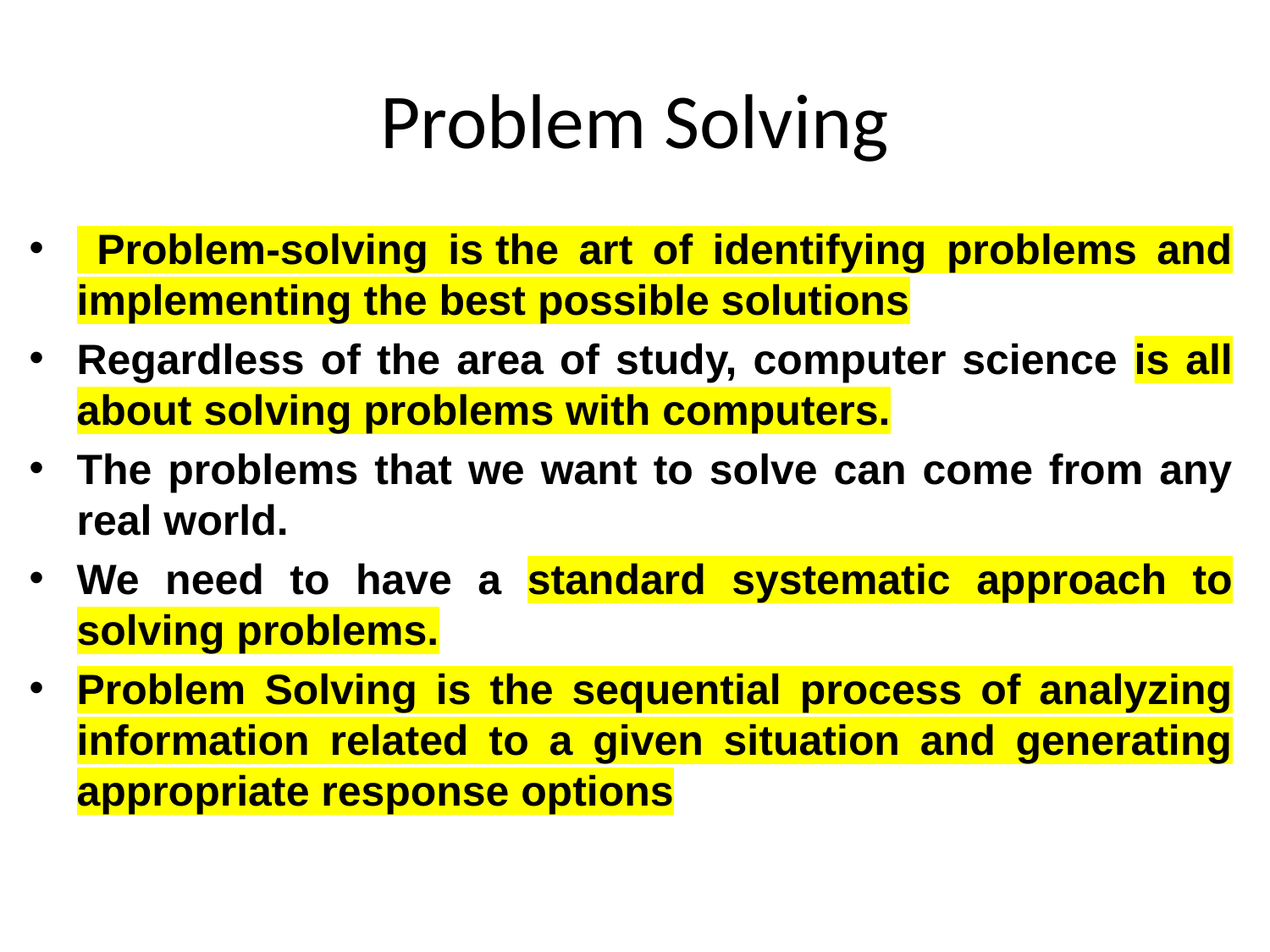

# Problem Solving
 Problem-solving is the art of identifying problems and implementing the best possible solutions
Regardless of the area of study, computer science is all about solving problems with computers.
The problems that we want to solve can come from any real world.
We need to have a standard systematic approach to solving problems.
Problem Solving is the sequential process of analyzing information related to a given situation and generating appropriate response options